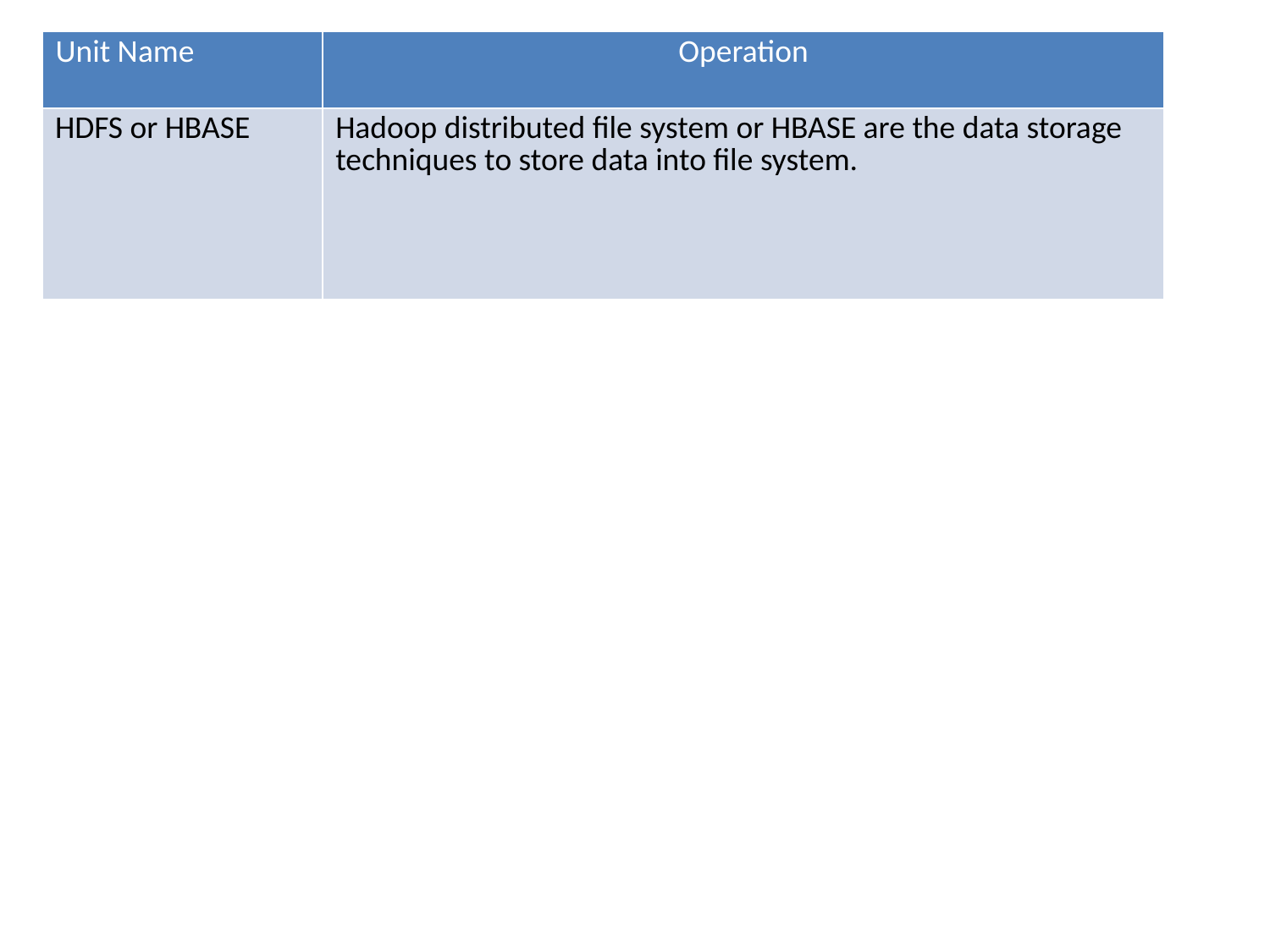

| Unit Name | Operation |
| --- | --- |
| HDFS or HBASE | Hadoop distributed file system or HBASE are the data storage techniques to store data into file system. |